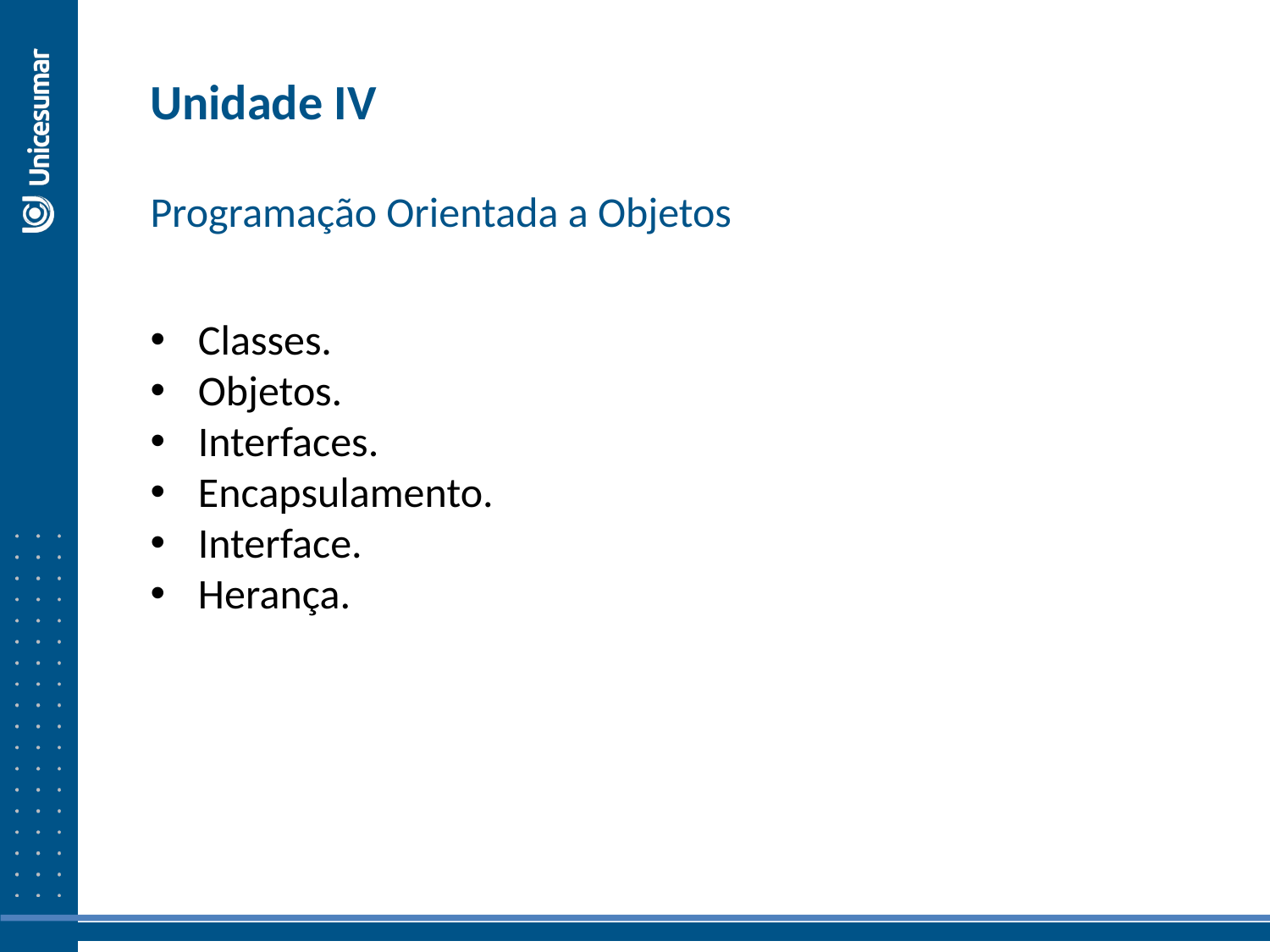

Unidade IV
Programação Orientada a Objetos
Classes.
Objetos.
Interfaces.
Encapsulamento.
Interface.
Herança.